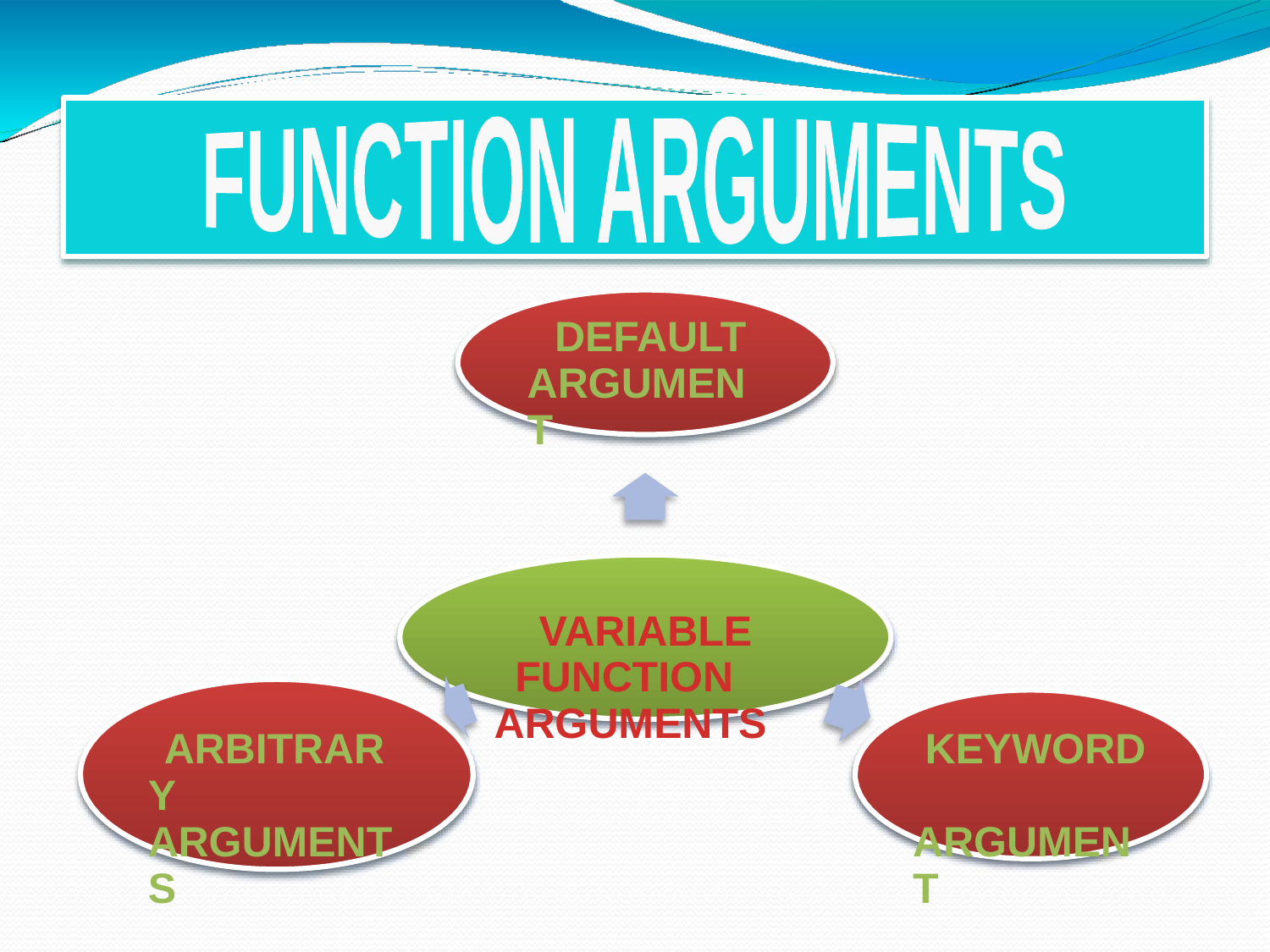

FUNCTION ARGUMENTS

# DEFAULT  ARGUMENT

VARIABLE FUNCTION  ARGUMENTS

ARBITRARY  ARGUMENTS
KEYWORD  ARGUMENT
©DTA-Rajneesh Kumar